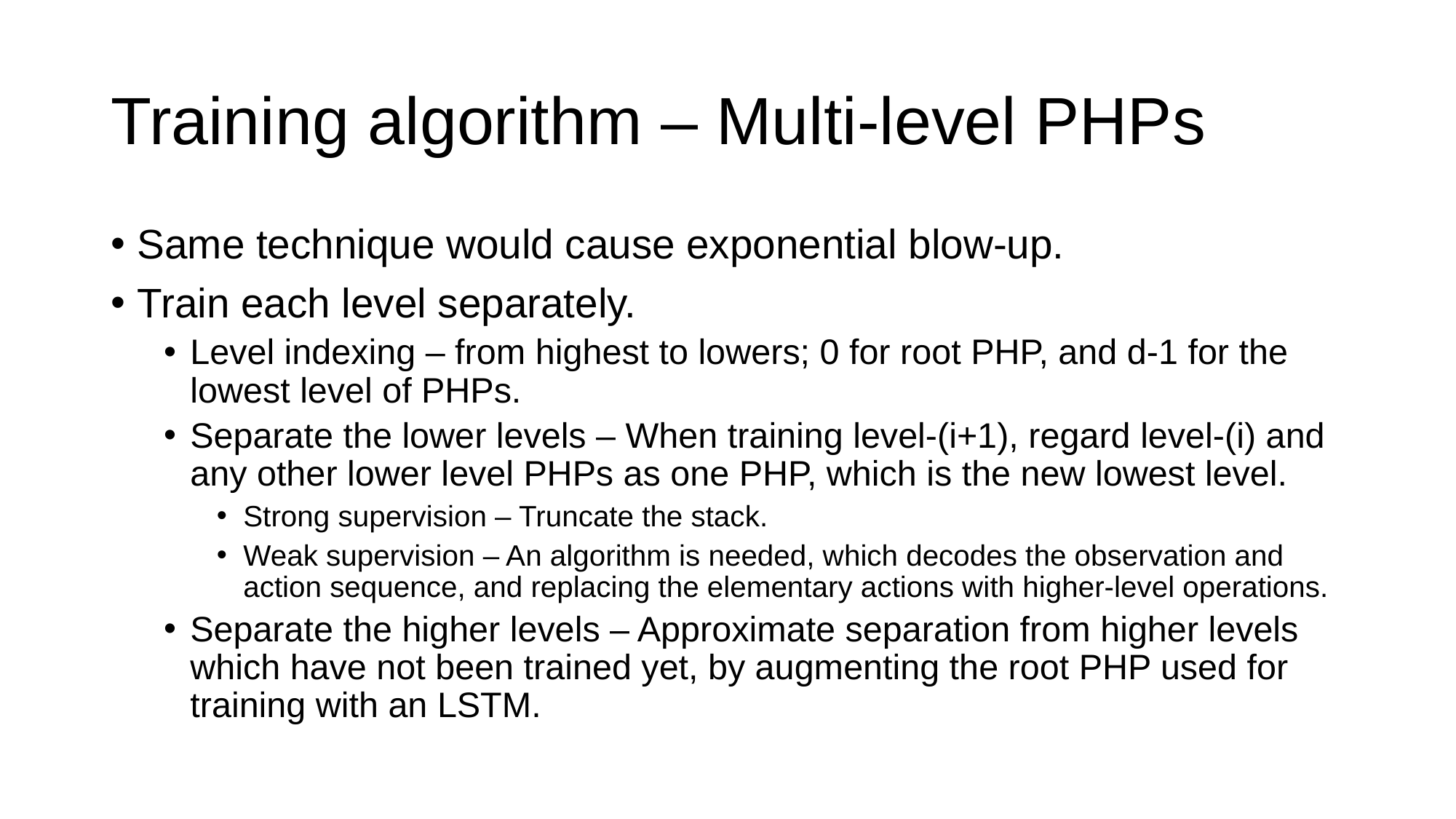

# Training algorithm – Multi-level PHPs
Same technique would cause exponential blow-up.
Train each level separately.
Level indexing – from highest to lowers; 0 for root PHP, and d-1 for the lowest level of PHPs.
Separate the lower levels – When training level-(i+1), regard level-(i) and any other lower level PHPs as one PHP, which is the new lowest level.
Strong supervision – Truncate the stack.
Weak supervision – An algorithm is needed, which decodes the observation and action sequence, and replacing the elementary actions with higher-level operations.
Separate the higher levels – Approximate separation from higher levels which have not been trained yet, by augmenting the root PHP used for training with an LSTM.